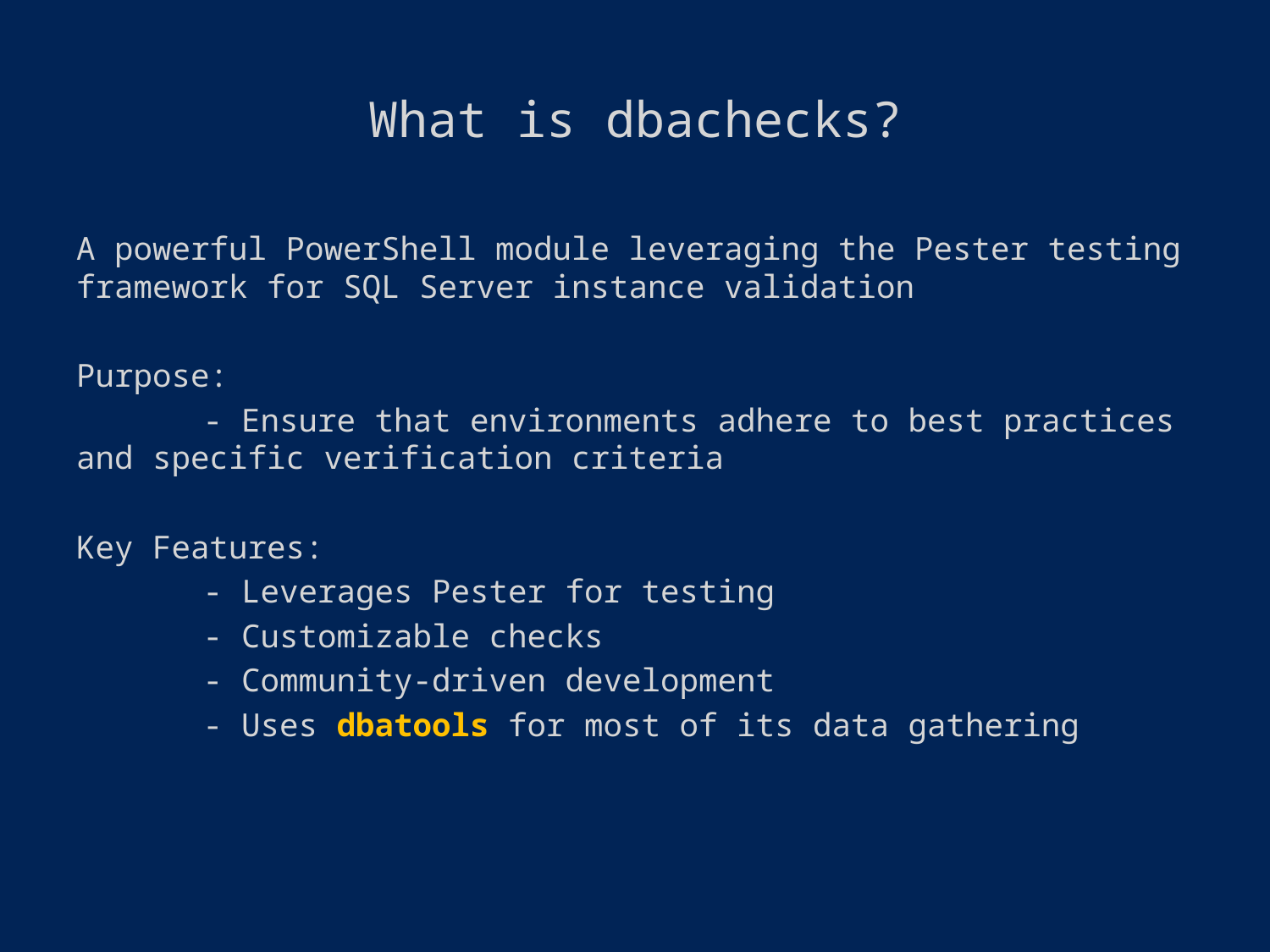

# What is dbachecks?
A powerful PowerShell module leveraging the Pester testing framework for SQL Server instance validation

Purpose:
	- Ensure that environments adhere to best practices and specific verification criteria

Key Features:
	- Leverages Pester for testing
	- Customizable checks
	- Community-driven development
	- Uses dbatools for most of its data gathering